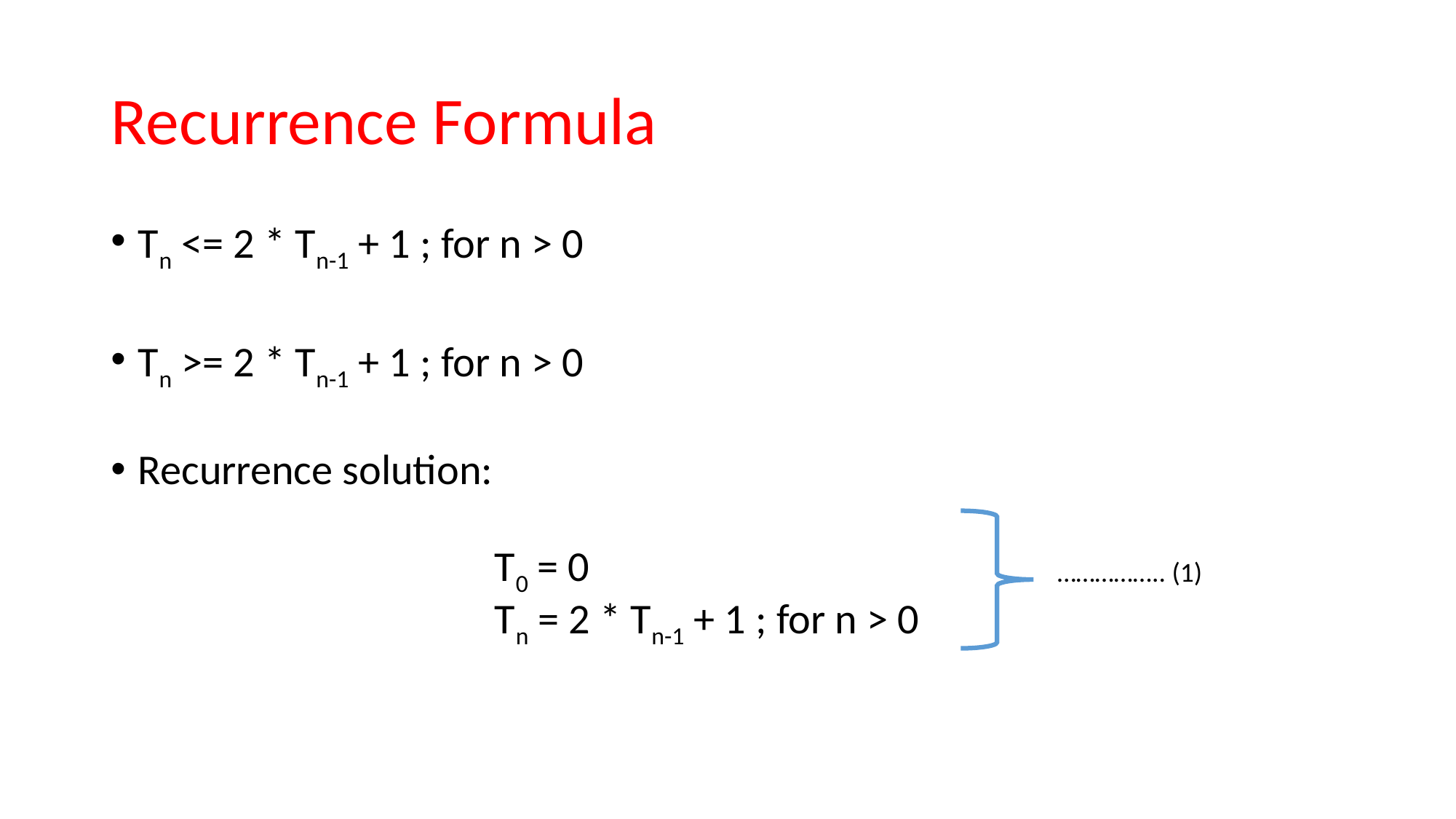

# Recurrence Formula
Tn <= 2 * Tn-1 + 1 ; for n > 0
Tn >= 2 * Tn-1 + 1 ; for n > 0
Recurrence solution:
                                     T0 = 0
                                     Tn = 2 * Tn-1 + 1 ; for n > 0

…………….. (1)